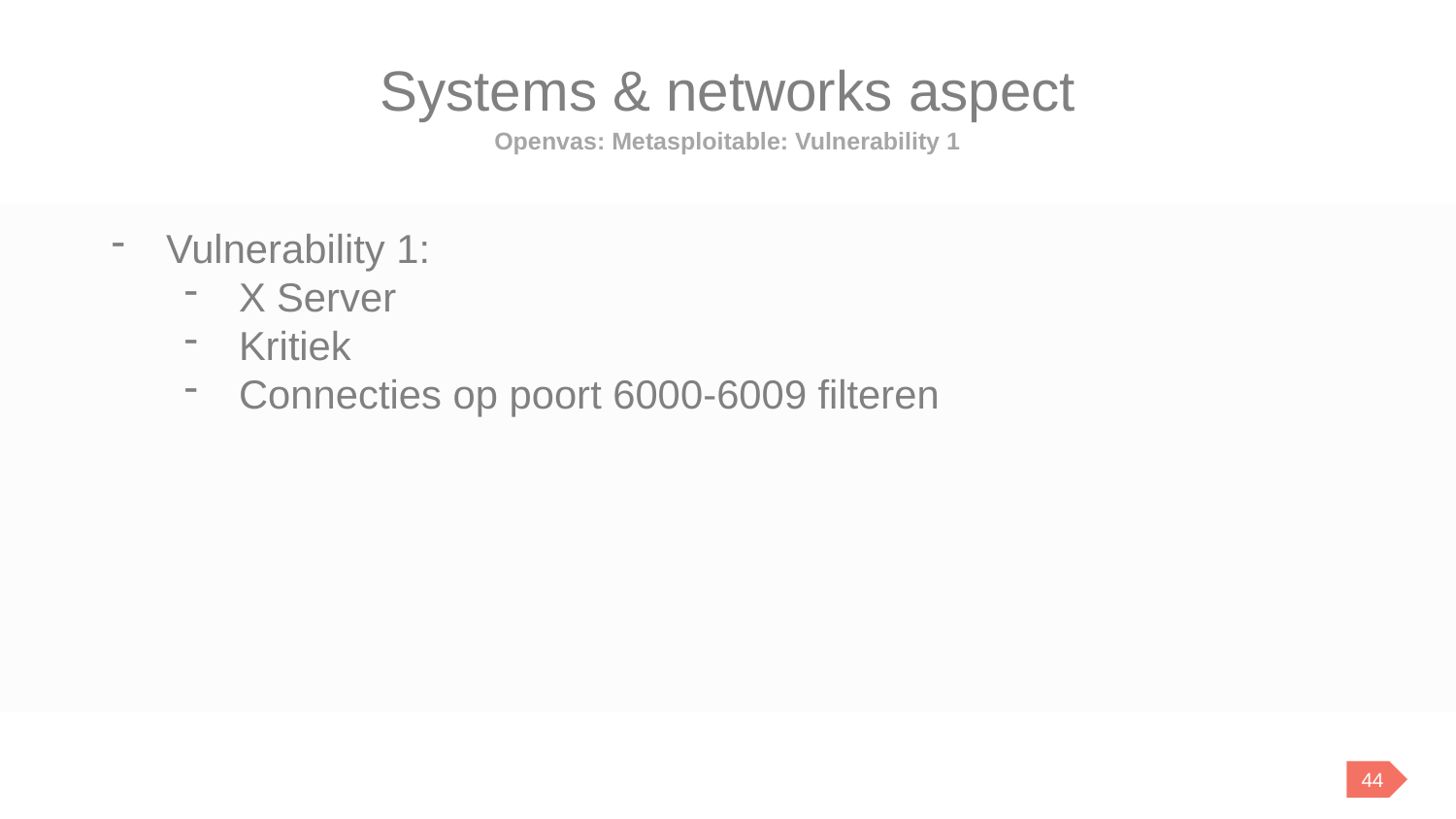

# Systems & networks aspect
Openvas: Metasploitable: Vulnerability 1

Vulnerability 1:
X Server
Kritiek
Connecties op poort 6000-6009 filteren

44